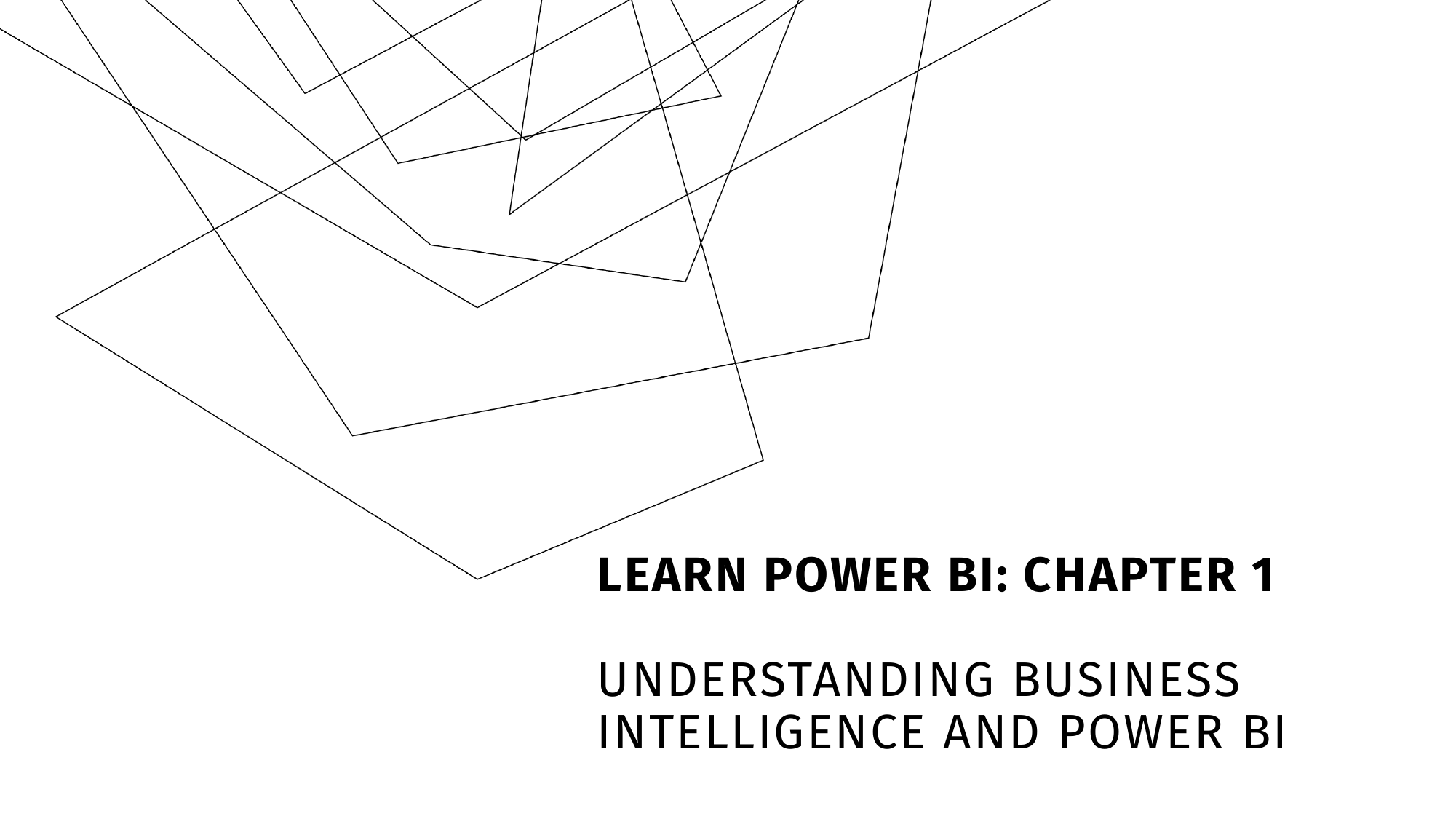

# Learn Power BI: Chapter 1 Understanding Business Intelligence and Power BI